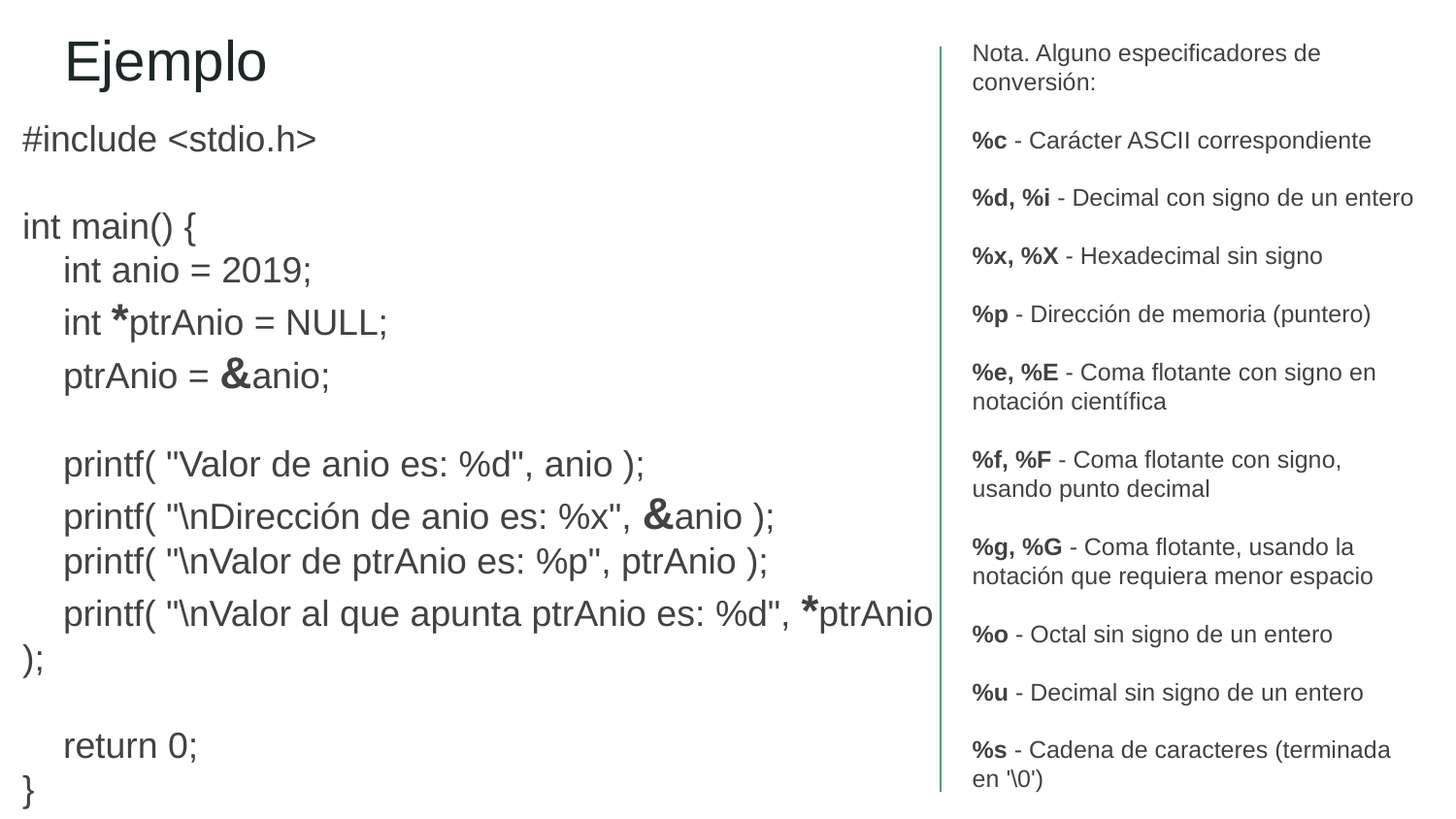

# Ejemplo
Nota. Alguno especificadores de conversión:

%c - Carácter ASCII correspondiente

%d, %i - Decimal con signo de un entero

%x, %X - Hexadecimal sin signo

%p - Dirección de memoria (puntero)

%e, %E - Coma flotante con signo en notación científica

%f, %F - Coma flotante con signo, usando punto decimal

%g, %G - Coma flotante, usando la notación que requiera menor espacio

%o - Octal sin signo de un entero

%u - Decimal sin signo de un entero

%s - Cadena de caracteres (terminada en '\0')

#include <stdio.h>

int main() {
    int anio = 2019;
    int *ptrAnio = NULL;
    ptrAnio = &anio;

    printf( "Valor de anio es: %d", anio );
    printf( "\nDirección de anio es: %x", &anio );
    printf( "\nValor de ptrAnio es: %p", ptrAnio );
    printf( "\nValor al que apunta ptrAnio es: %d", *ptrAnio );

    return 0;
}